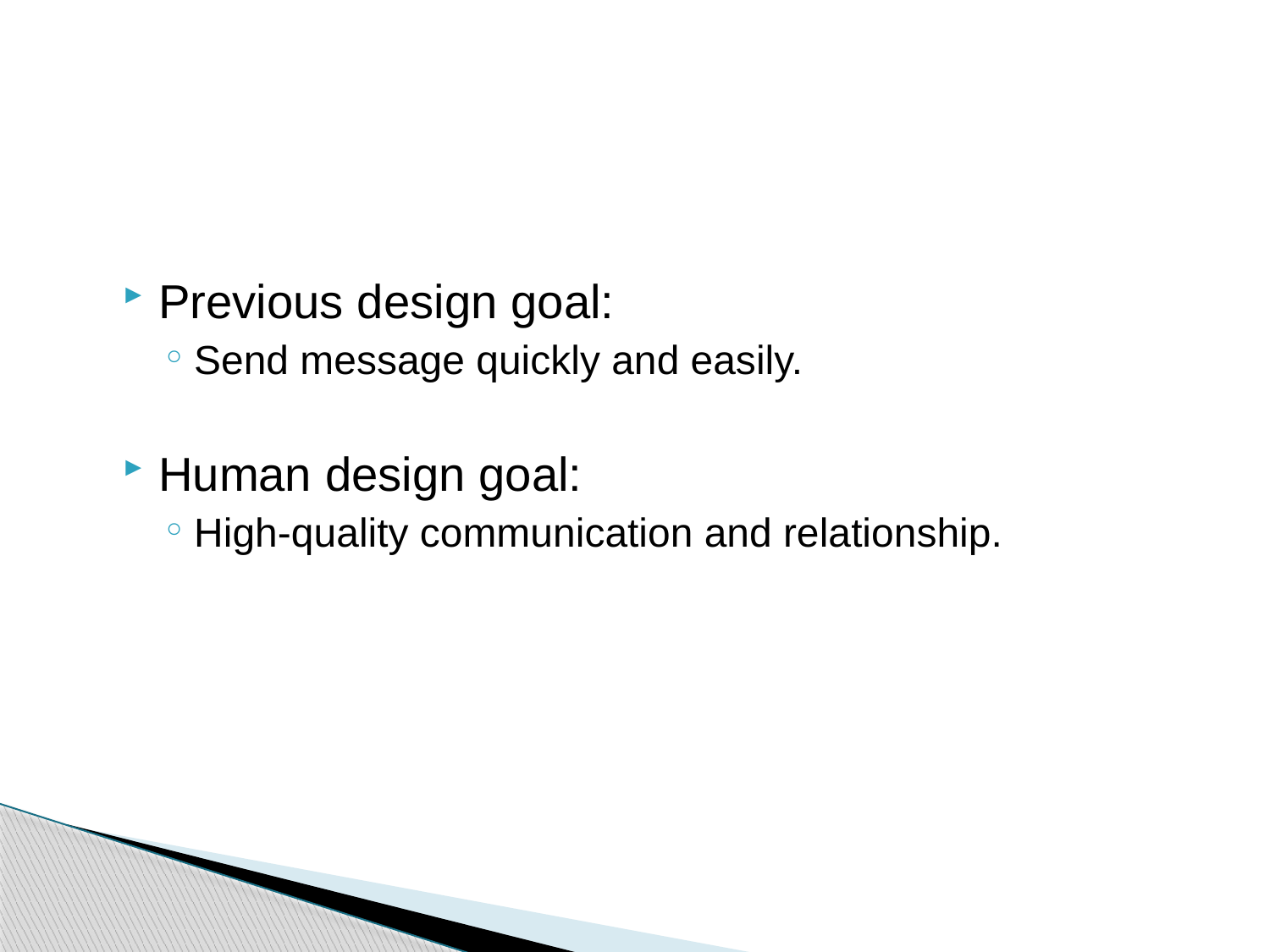

Previous design goal:
Send message quickly and easily.

Human design goal:
High-quality communication and relationship.